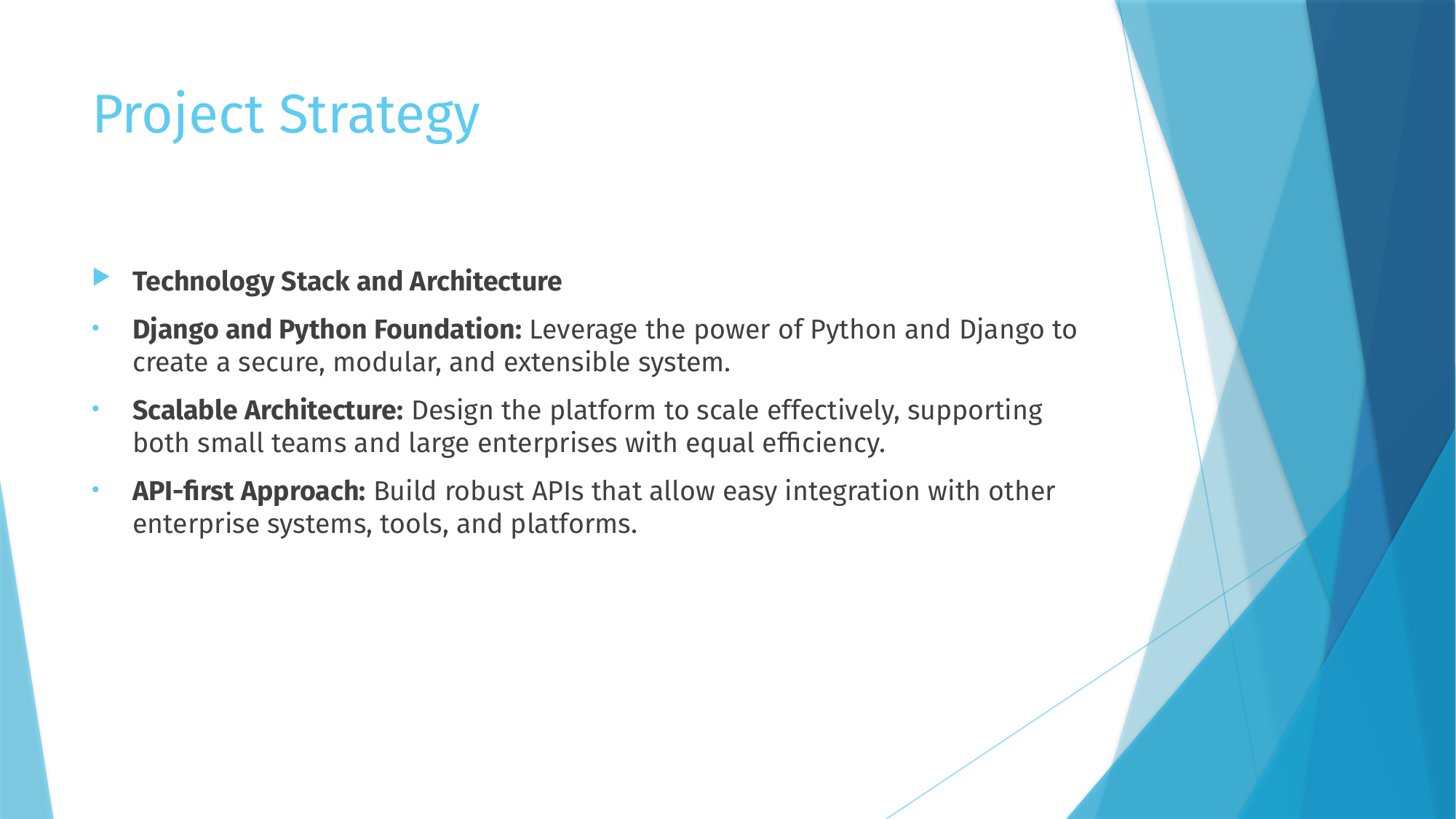

# Project Strategy
Technology Stack and Architecture
Django and Python Foundation: Leverage the power of Python and Django to create a secure, modular, and extensible system.
Scalable Architecture: Design the platform to scale effectively, supporting both small teams and large enterprises with equal efficiency.
API-first Approach: Build robust APIs that allow easy integration with other enterprise systems, tools, and platforms.